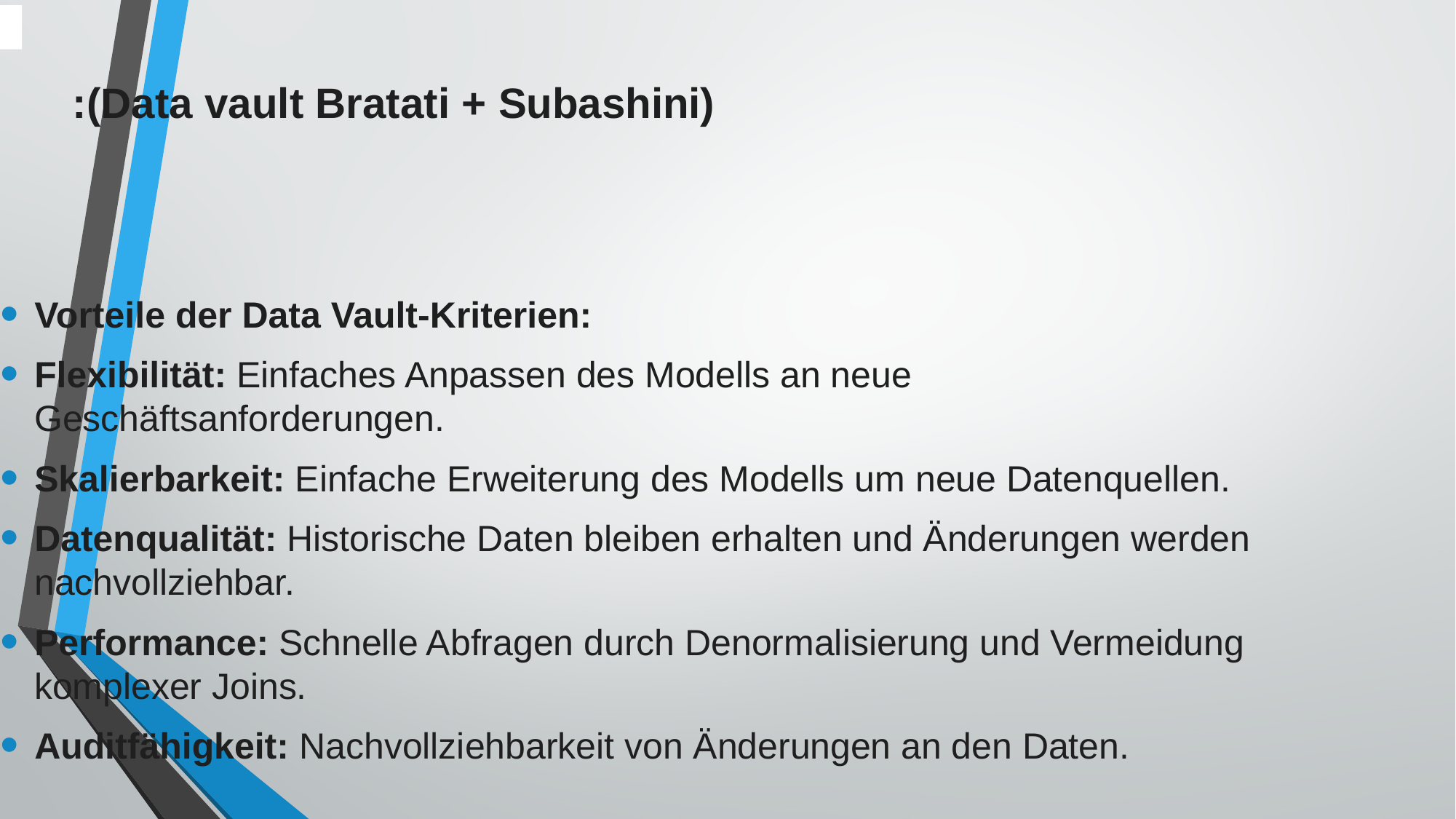

15

# :(Data vault Bratati + Subashini)

Vorteile der Data Vault-Kriterien:
Flexibilität: Einfaches Anpassen des Modells an neue Geschäftsanforderungen.
Skalierbarkeit: Einfache Erweiterung des Modells um neue Datenquellen.
Datenqualität: Historische Daten bleiben erhalten und Änderungen werden nachvollziehbar.
Performance: Schnelle Abfragen durch Denormalisierung und Vermeidung komplexer Joins.
Auditfähigkeit: Nachvollziehbarkeit von Änderungen an den Daten.